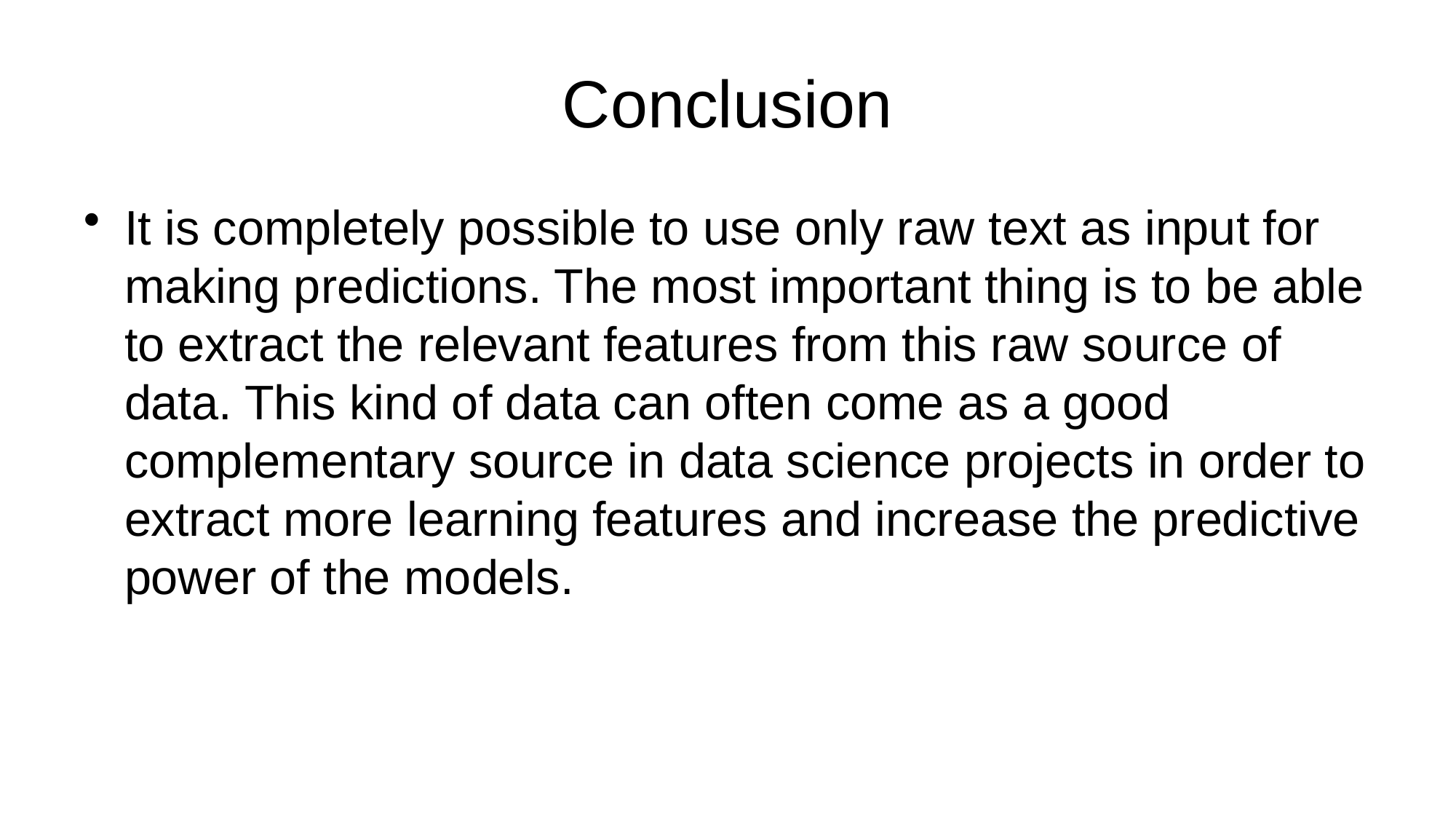

# Conclusion
It is completely possible to use only raw text as input for making predictions. The most important thing is to be able to extract the relevant features from this raw source of data. This kind of data can often come as a good complementary source in data science projects in order to extract more learning features and increase the predictive power of the models.